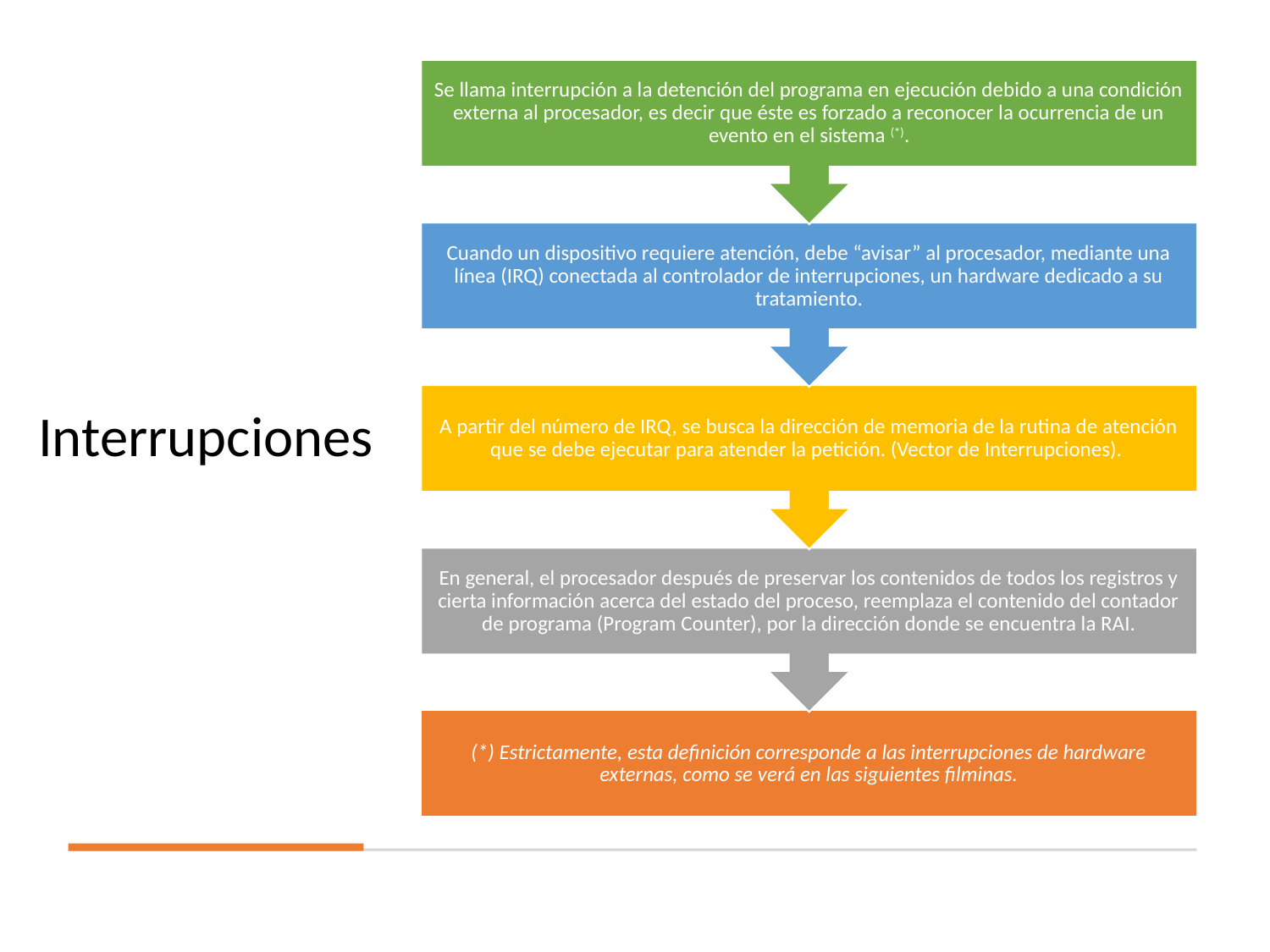

Interrupciones
(*) Estrictamente, esta definición corresponde a las interrupciones de hardware externas, como se verá en las siguientes filminas.
En general, el procesador después de preservar los contenidos de todos los registros y cierta información acerca del estado del proceso, reemplaza el contenido del contador de programa (Program Counter), por la dirección donde se encuentra la RAI.
A partir del número de IRQ, se busca la dirección de memoria de la rutina de atención que se debe ejecutar para atender la petición. (Vector de Interrupciones).
Cuando un dispositivo requiere atención, debe “avisar” al procesador, mediante una línea (IRQ) conectada al controlador de interrupciones, un hardware dedicado a su tratamiento.
Se llama interrupción a la detención del programa en ejecución debido a una condición externa al procesador, es decir que éste es forzado a reconocer la ocurrencia de un evento en el sistema (*).